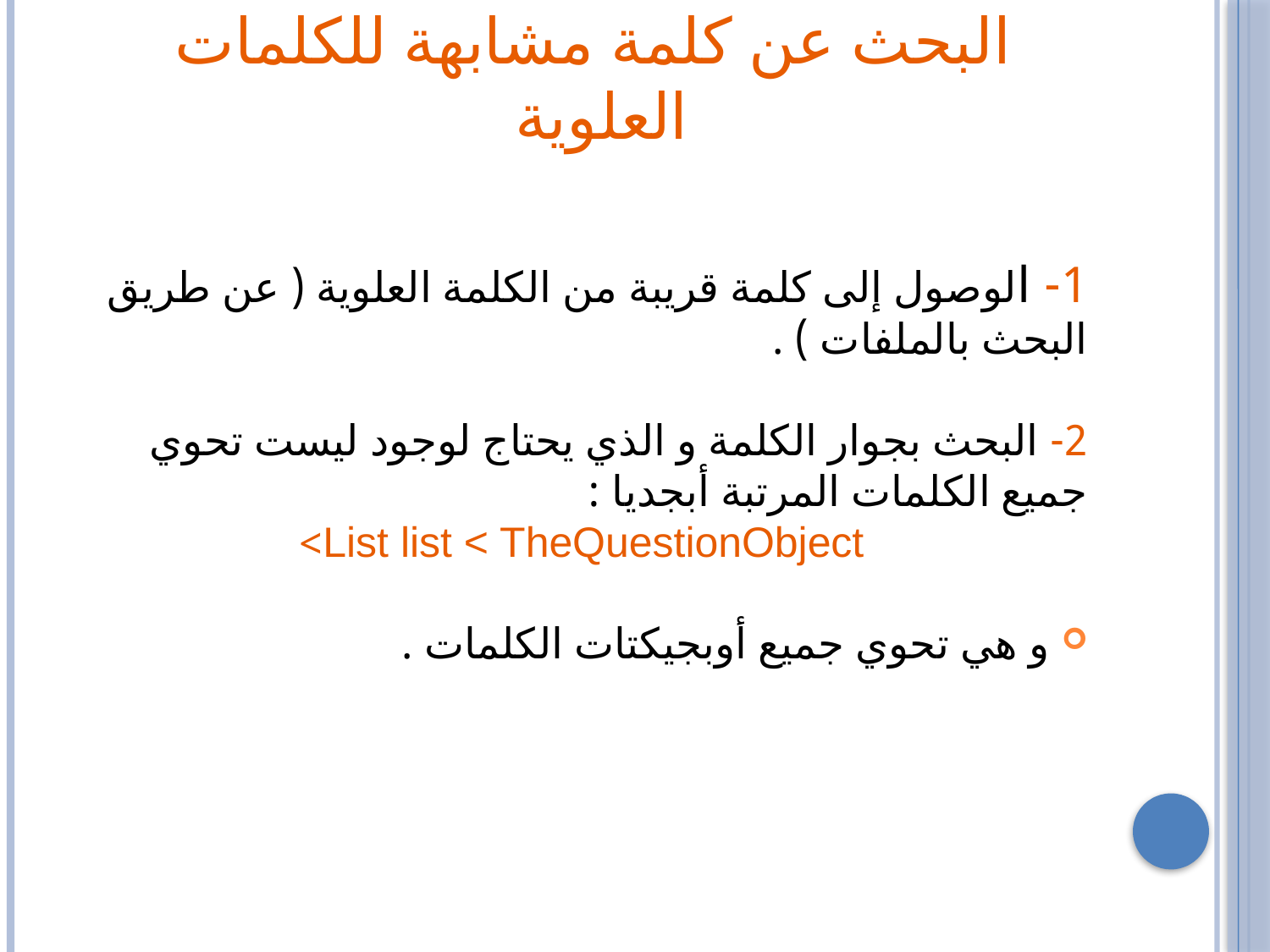

البحث عن كلمة مشابهة للكلمات العلوية

1- الوصول إلى كلمة قريبة من الكلمة العلوية ( عن طريق البحث بالملفات ) .

2- البحث بجوار الكلمة و الذي يحتاج لوجود ليست تحوي جميع الكلمات المرتبة أبجديا :
List list < TheQuestionObject>

و هي تحوي جميع أوبجيكتات الكلمات .